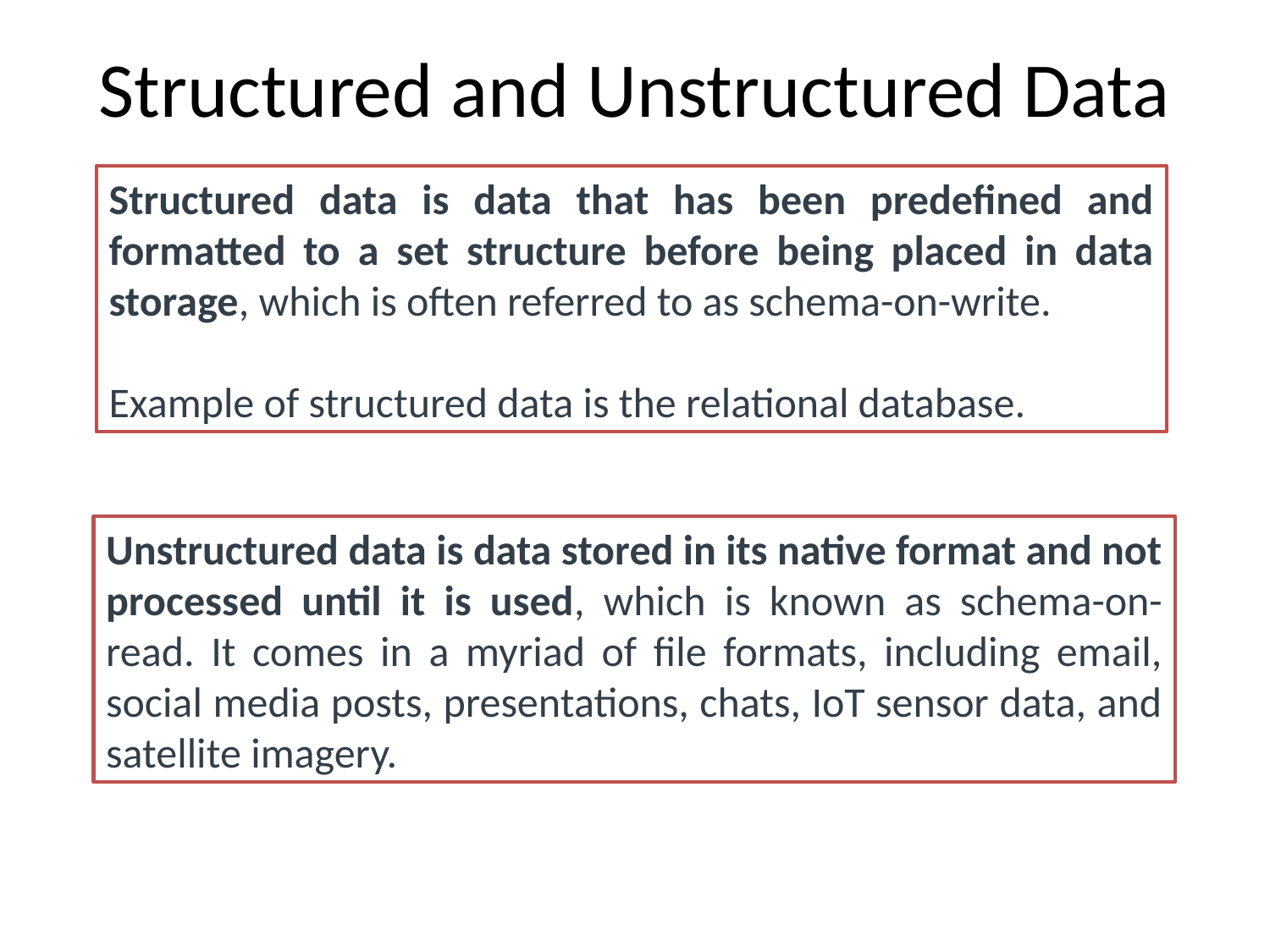

# Structured and Unstructured Data
Structured data is data that has been predefined and formatted to a set structure before being placed in data storage, which is often referred to as schema-on-write.

Example of structured data is the relational database.
Unstructured data is data stored in its native format and not processed until it is used, which is known as schema-on-read. It comes in a myriad of file formats, including email, social media posts, presentations, chats, IoT sensor data, and satellite imagery.